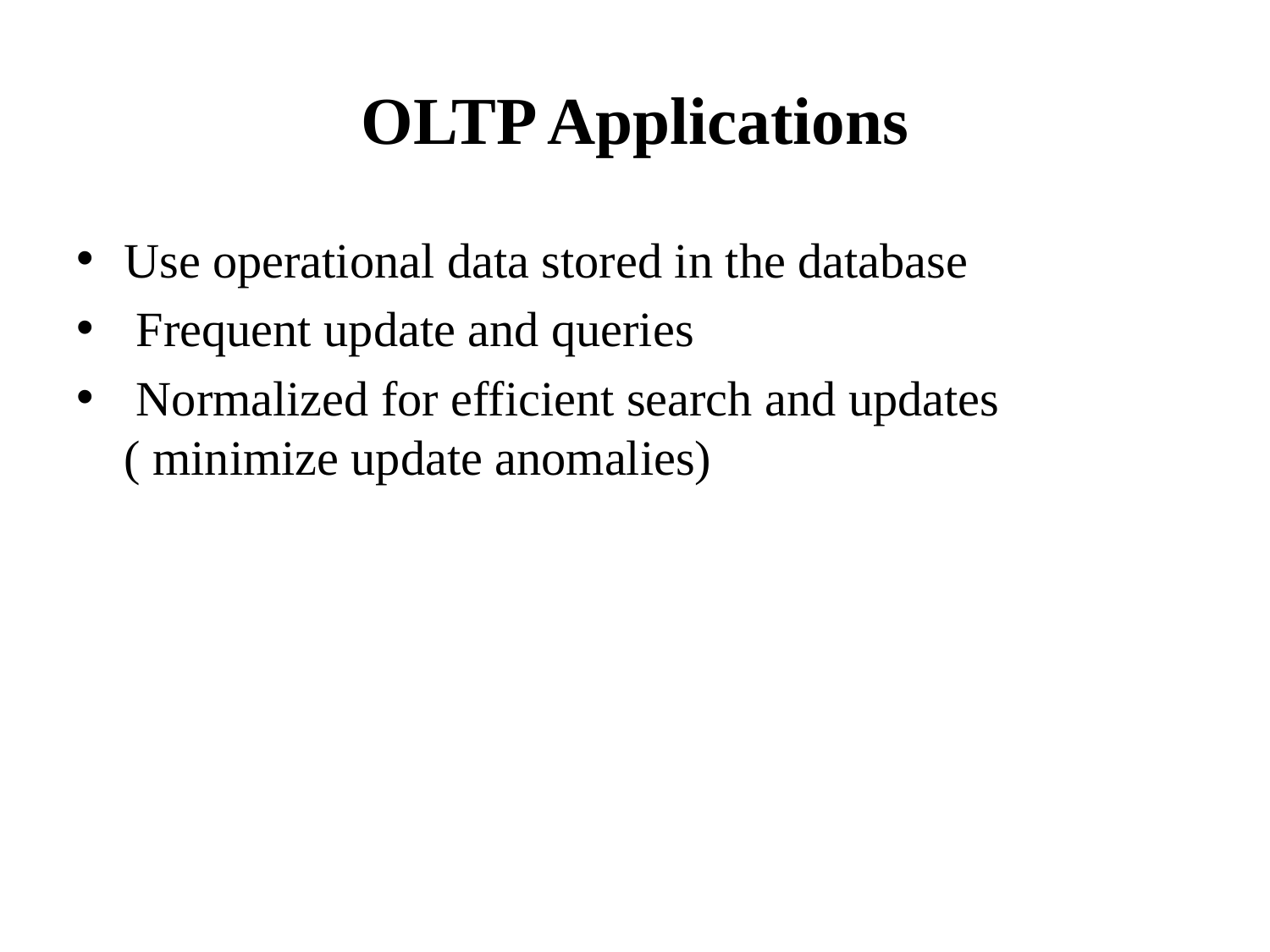

# OLTP Applications
Use operational data stored in the database
 Frequent update and queries
 Normalized for efficient search and updates ( minimize update anomalies)